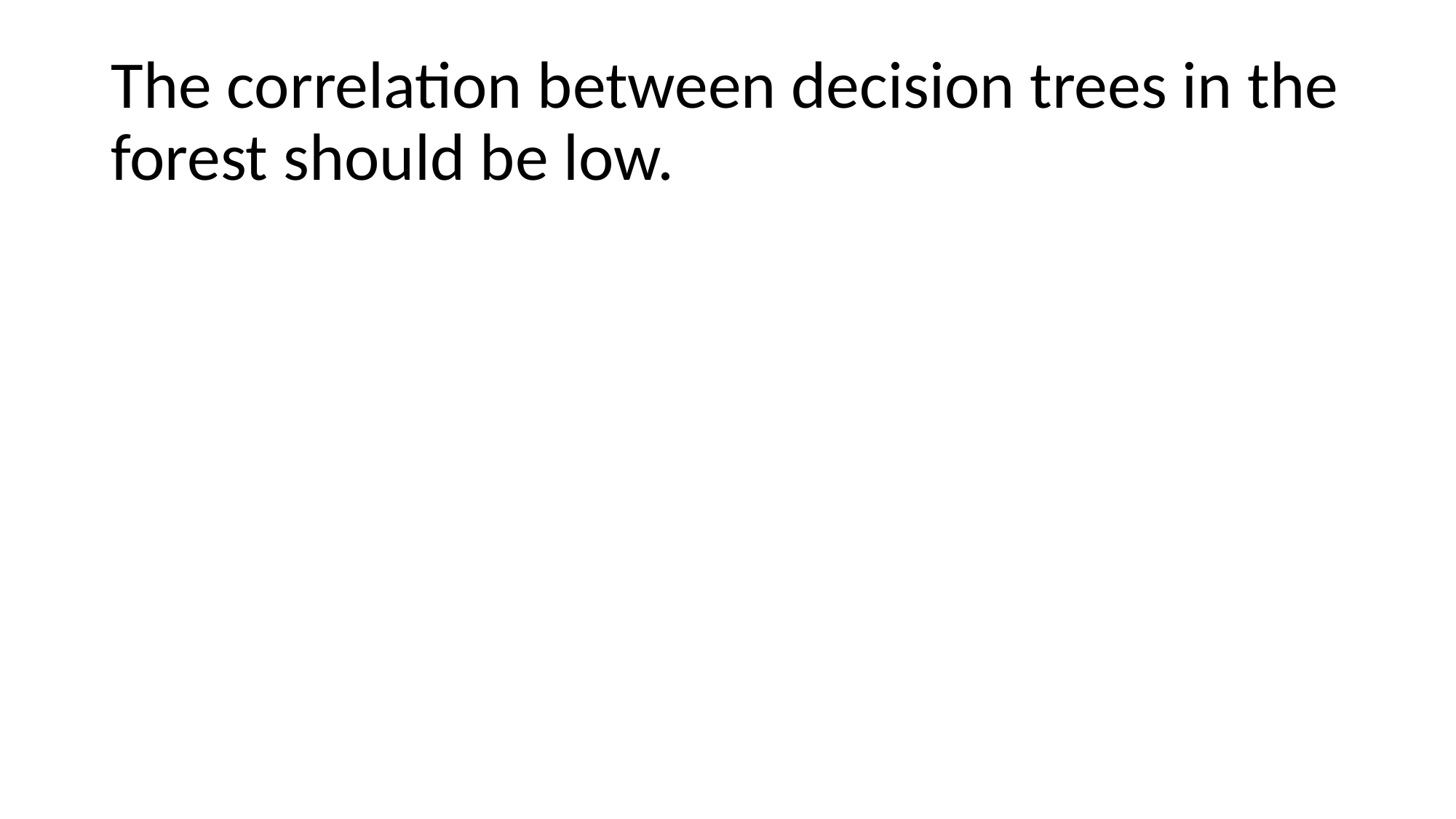

# The correlation between decision trees in the forest should be low.